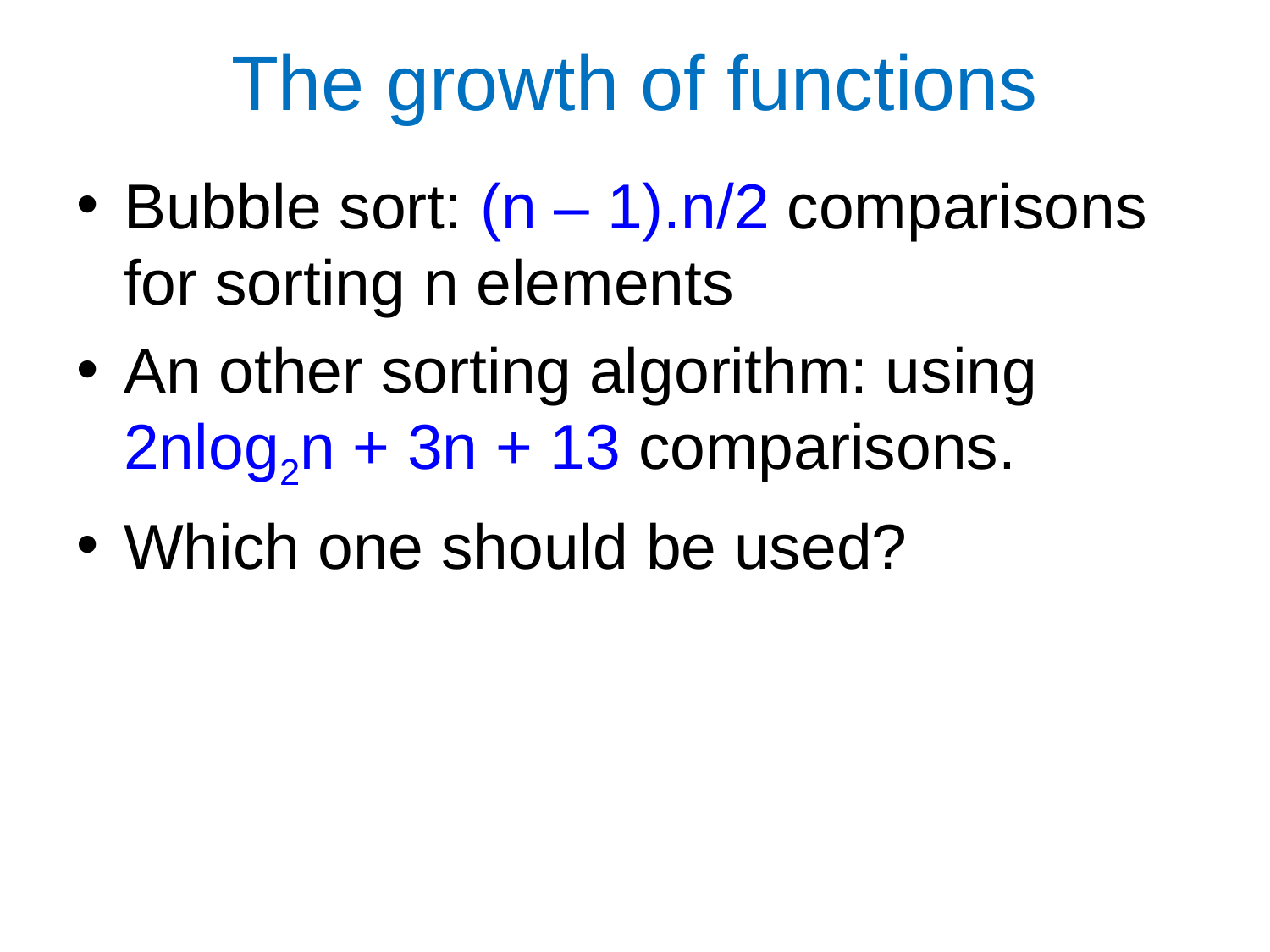

# The growth of functions
Bubble sort: (n – 1).n/2 comparisons for sorting n elements
An other sorting algorithm: using 2nlog2n + 3n + 13 comparisons.
Which one should be used?